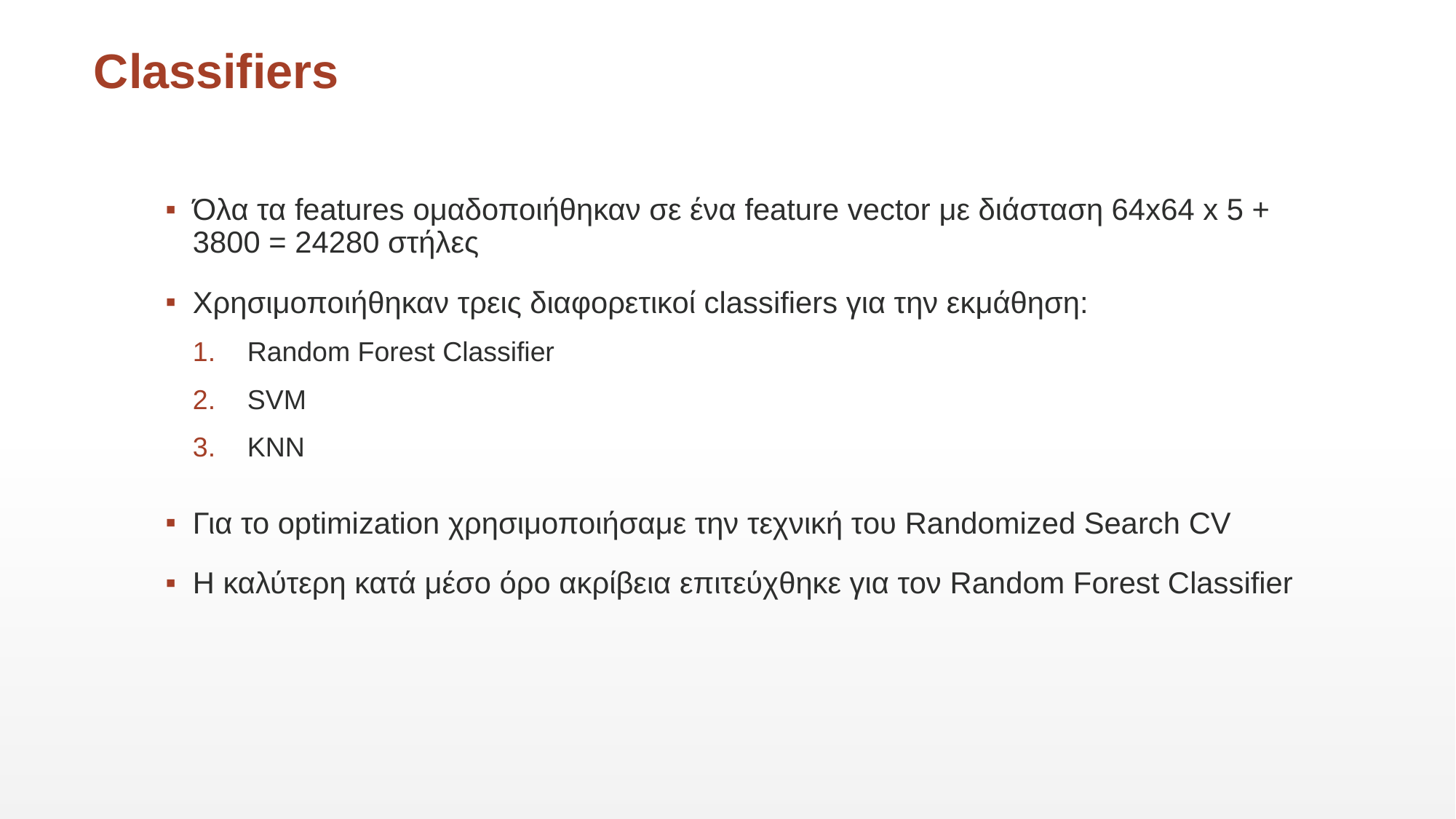

Classifiers

Όλα τα features ομαδοποιήθηκαν σε ένα feature vector με διάσταση 64x64 x 5 + 3800 = 24280 στήλες
Χρησιμοποιήθηκαν τρεις διαφορετικοί classifiers για την εκμάθηση:
Random Forest Classifier
SVM
KNN

Για το optimization χρησιμοποιήσαμε την τεχνική του Randomized Search CV
Η καλύτερη κατά μέσο όρο ακρίβεια επιτεύχθηκε για τον Random Forest Classifier